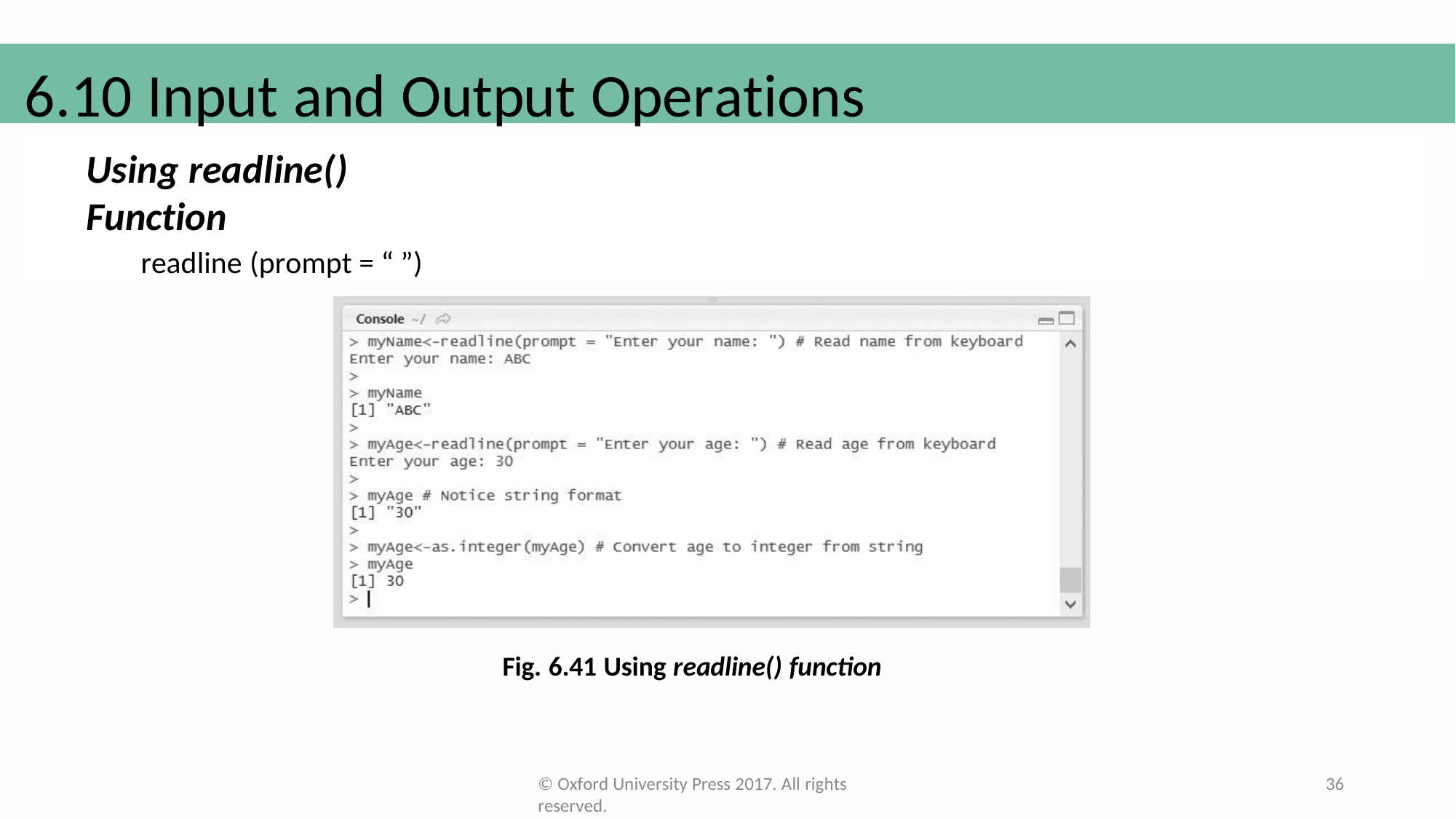

# 6.10 Input and Output Operations

Using readline() Function
readline (prompt = “ ”)

Fig. 6.41 Using readline() function
© Oxford University Press 2017. All rights reserved.
36